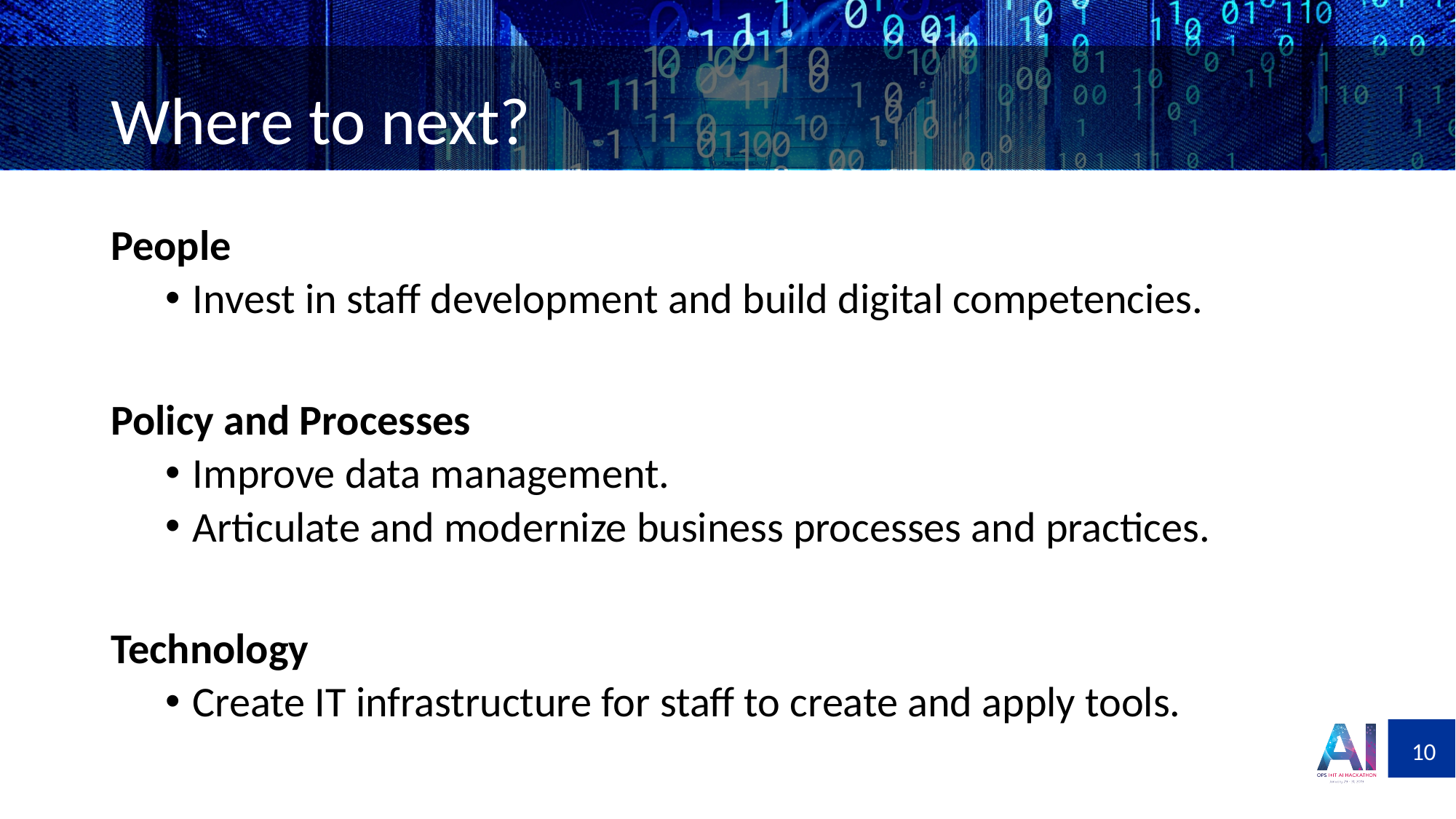

# Where to next?
People
Invest in staff development and build digital competencies.

Policy and Processes
Improve data management.
Articulate and modernize business processes and practices.

Technology
Create IT infrastructure for staff to create and apply tools.

10